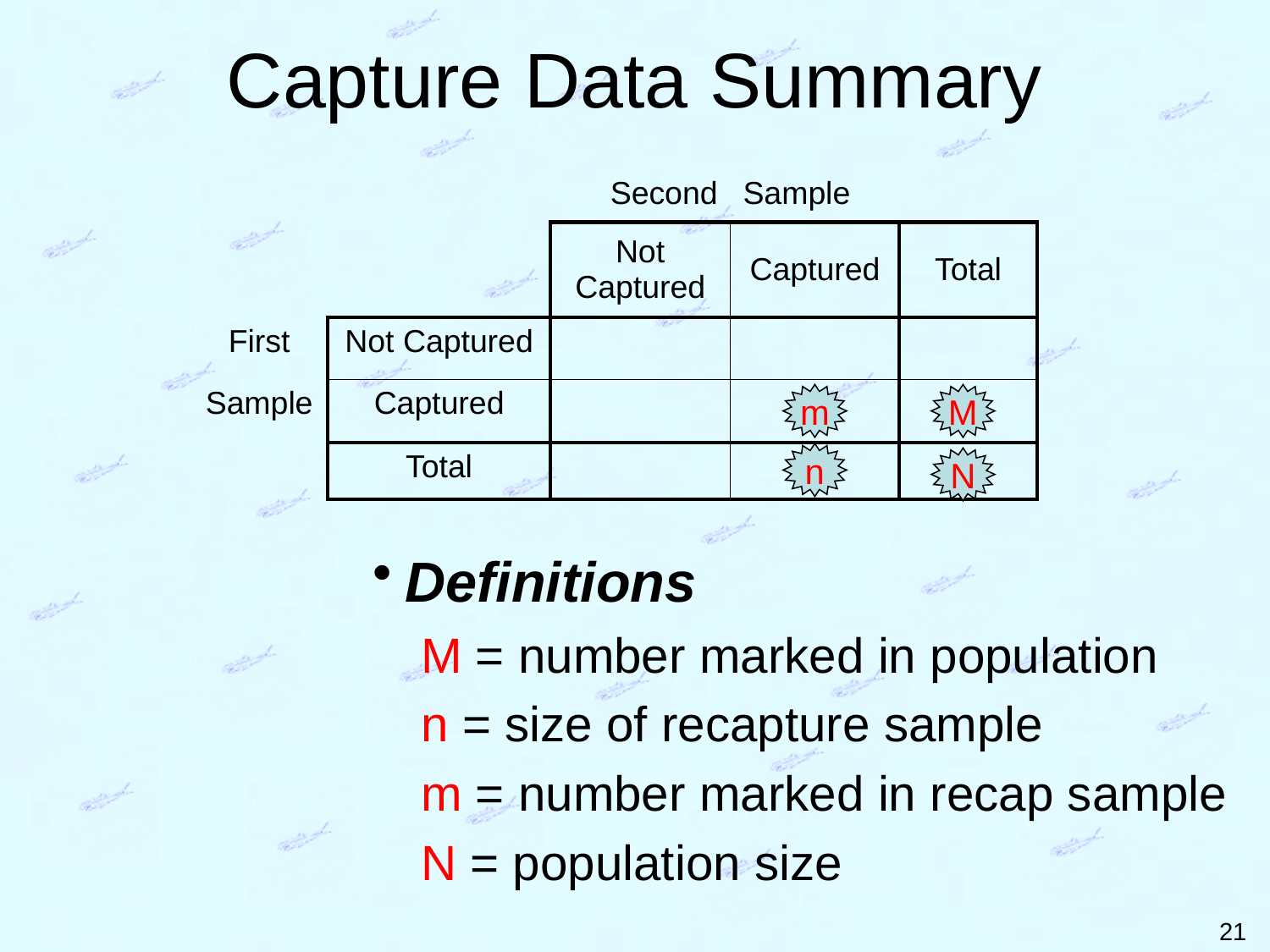

# Capture Data Summary
|  |  | Second | Sample |  |
| --- | --- | --- | --- | --- |
|  |  | Not Captured | Captured | Total |
| First | Not Captured |  |  |  |
| Sample | Captured |  |  |  |
|  | Total |  |  |  |
m
M
n
N
Definitions
M = number marked in population
n = size of recapture sample
m = number marked in recap sample
N = population size
21